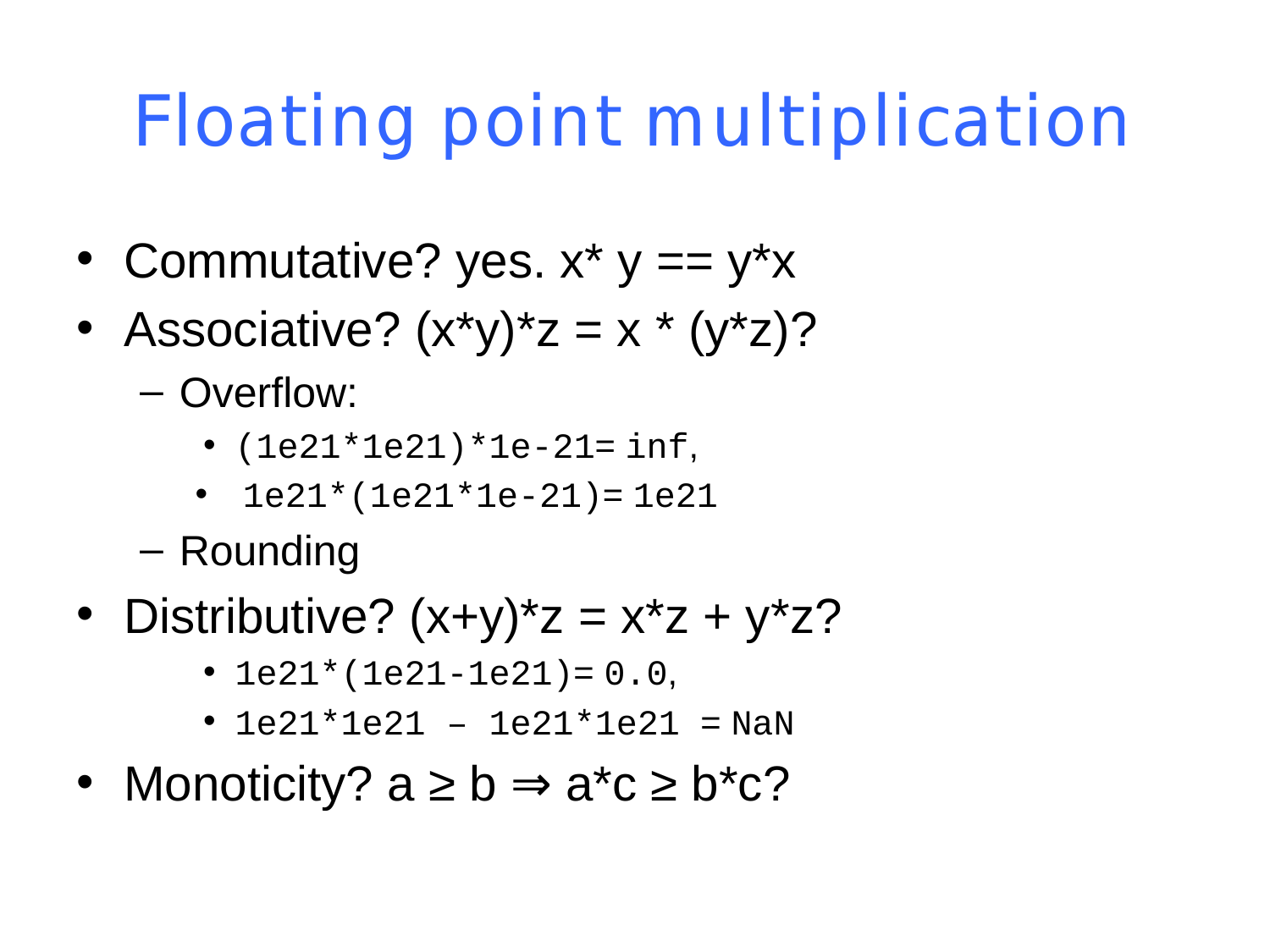

# Floating point multiplication
Commutative? yes. x* y == y*x
Associative? (x*y)*z = x * (y*z)?
Overflow:
(1e21*1e21)*1e-21= inf,
1e21*(1e21*1e-21)= 1e21
Rounding
Distributive? (x+y)*z = x*z + y*z?
1e21*(1e21-1e21)= 0.0,
1e21*1e21 – 1e21*1e21 = NaN
Monoticity? a ≥ b ⇒ a*c ≥ b*c?